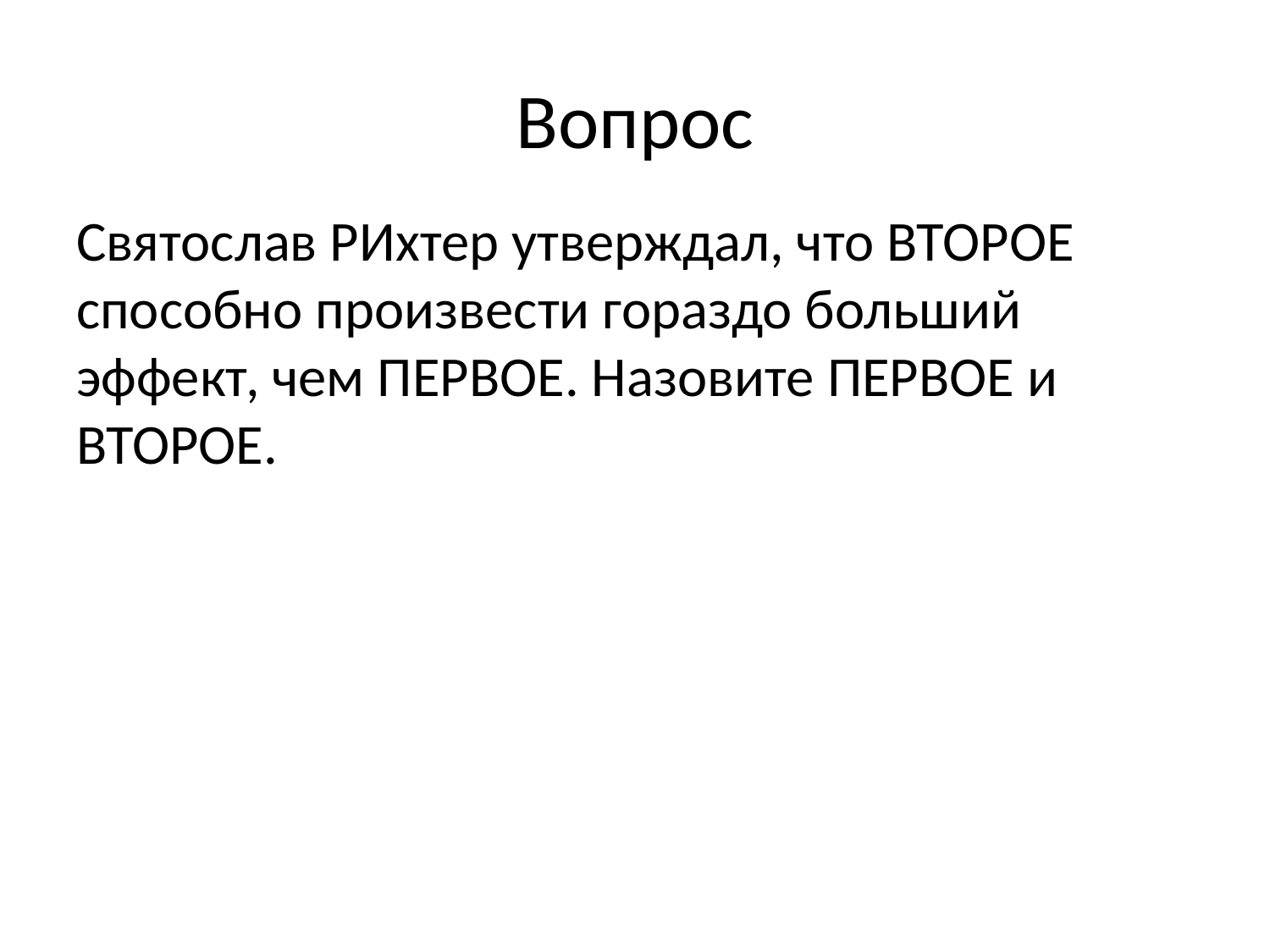

# Вопрос
Святослав РИхтер утверждал, что ВТОРОЕ способно произвести гораздо больший
эффект, чем ПЕРВОЕ. Назовите ПЕРВОЕ и ВТОРОЕ.